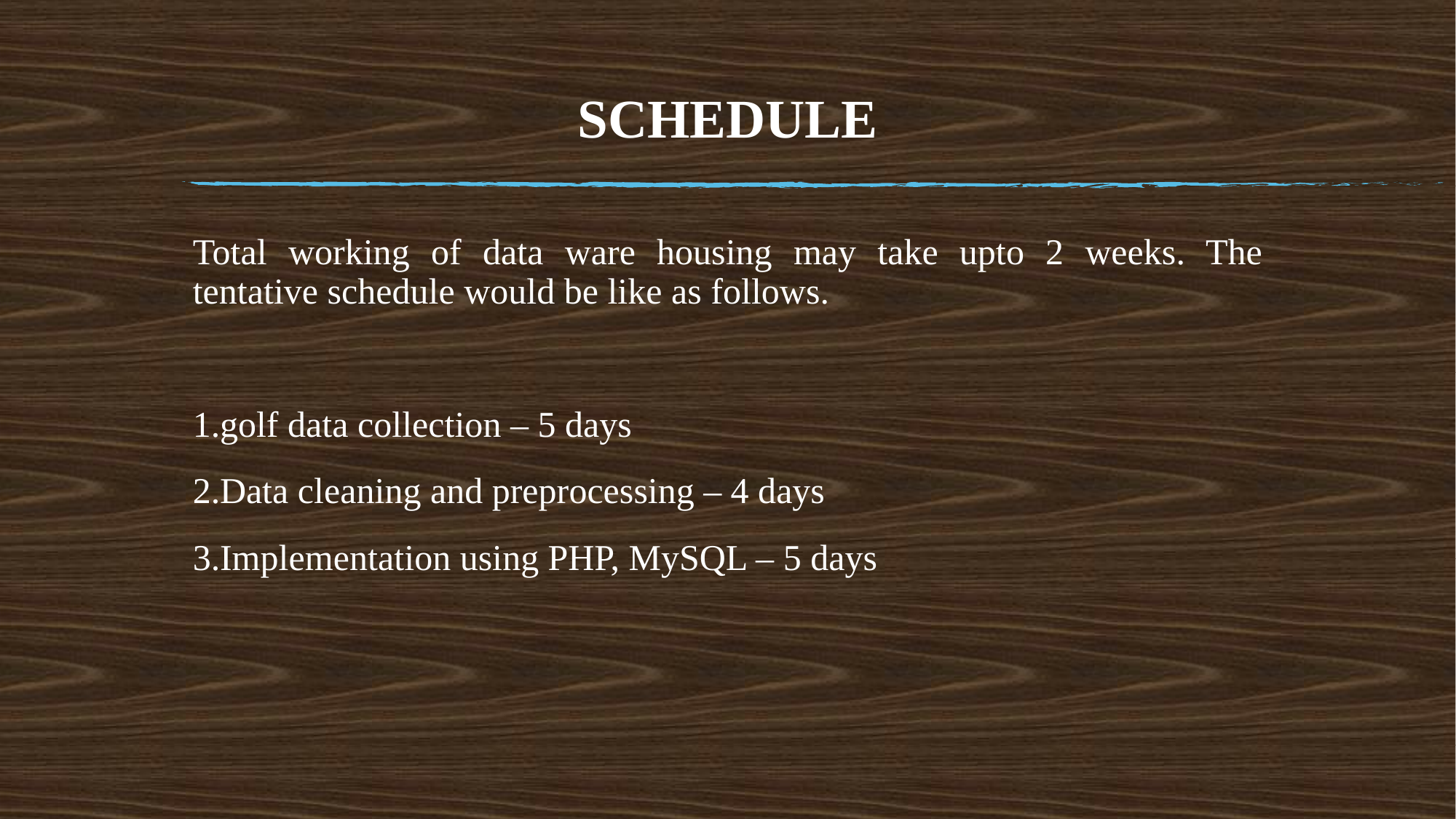

# SCHEDULE
Total working of data ware housing may take upto 2 weeks. The tentative schedule would be like as follows.

golf data collection – 5 days
Data cleaning and preprocessing – 4 days
Implementation using PHP, MySQL – 5 days